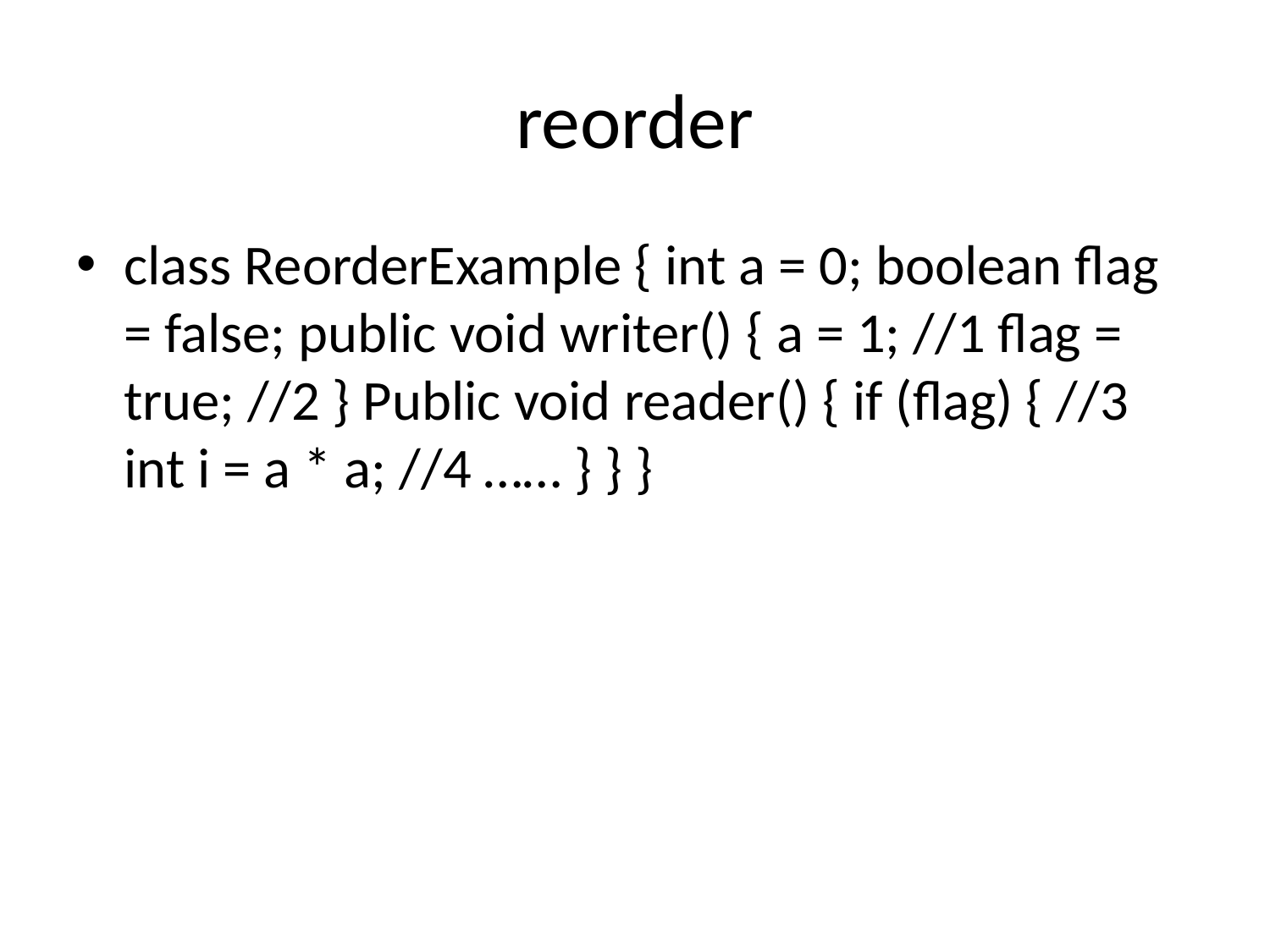

# reorder
class ReorderExample { int a = 0; boolean flag = false; public void writer() { a = 1; //1 flag = true; //2 } Public void reader() { if (flag) { //3 int i = a * a; //4 …… } } }